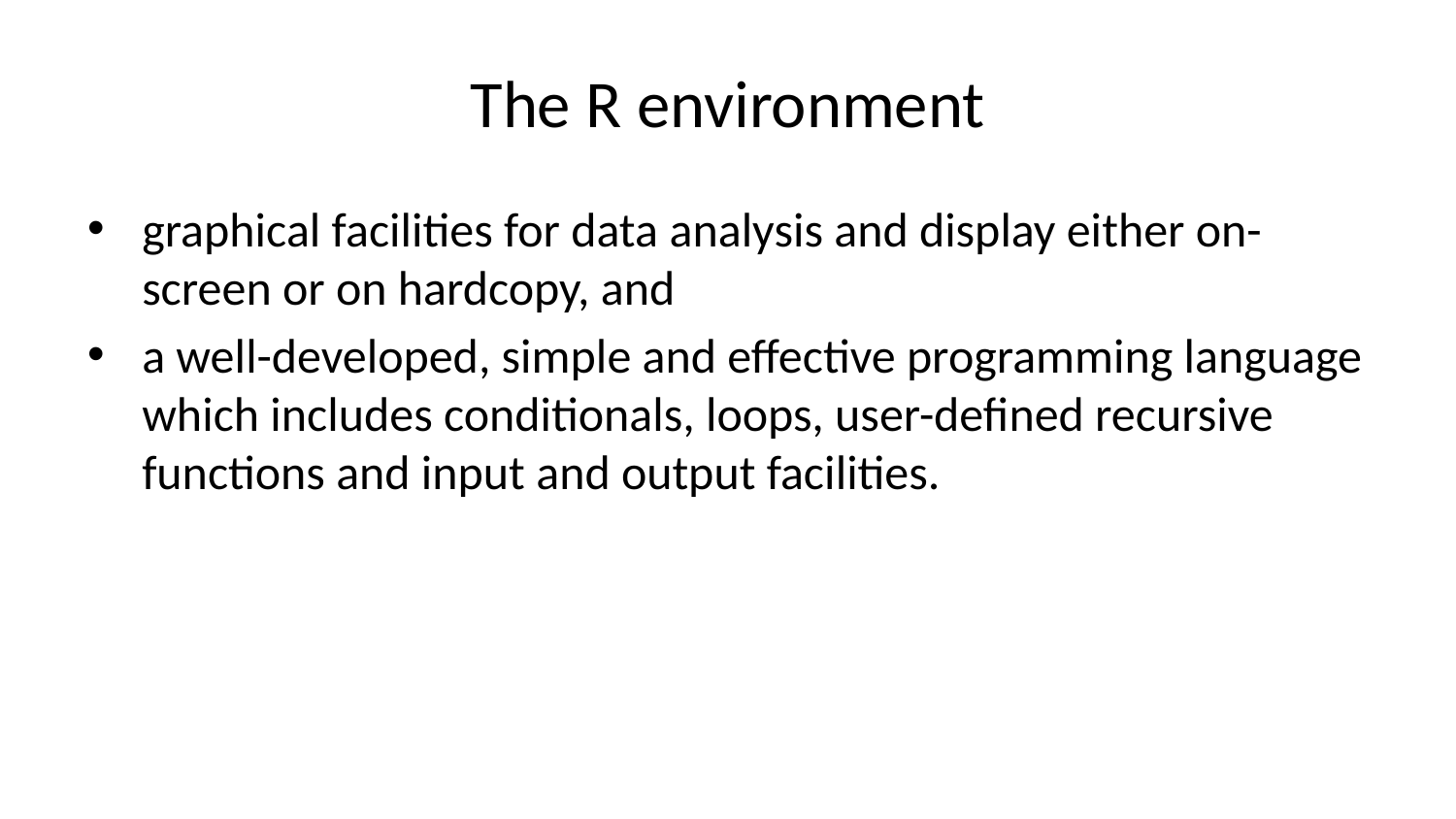

# The R environment
graphical facilities for data analysis and display either on-screen or on hardcopy, and
a well-developed, simple and effective programming language which includes conditionals, loops, user-defined recursive functions and input and output facilities.